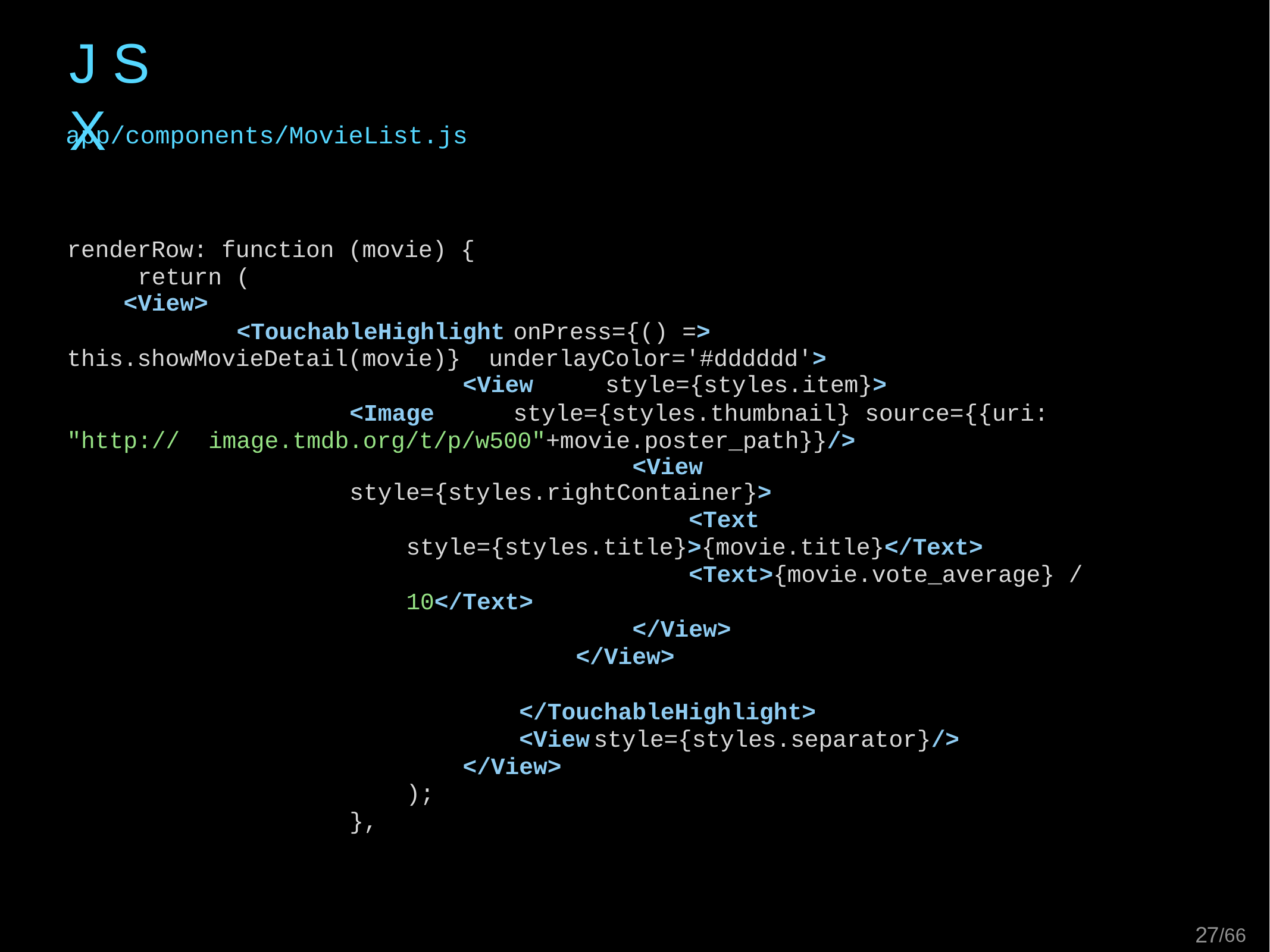

# J S X
app/components/MovieList.js
renderRow: function (movie) {  return (
<View>
<TouchableHighlight	onPress={() =>	this.showMovieDetail(movie)}  underlayColor='#dddddd'>
<View	style={styles.item}>
<Image	style={styles.thumbnail} source={{uri: "http://  image.tmdb.org/t/p/w500"+movie.poster_path}}/>
<View	style={styles.rightContainer}>
<Text	style={styles.title}>{movie.title}</Text>
<Text>{movie.vote_average} / 10</Text>
</View>
</View>

</TouchableHighlight>
<View	style={styles.separator}/>
</View>
);
},
27/66